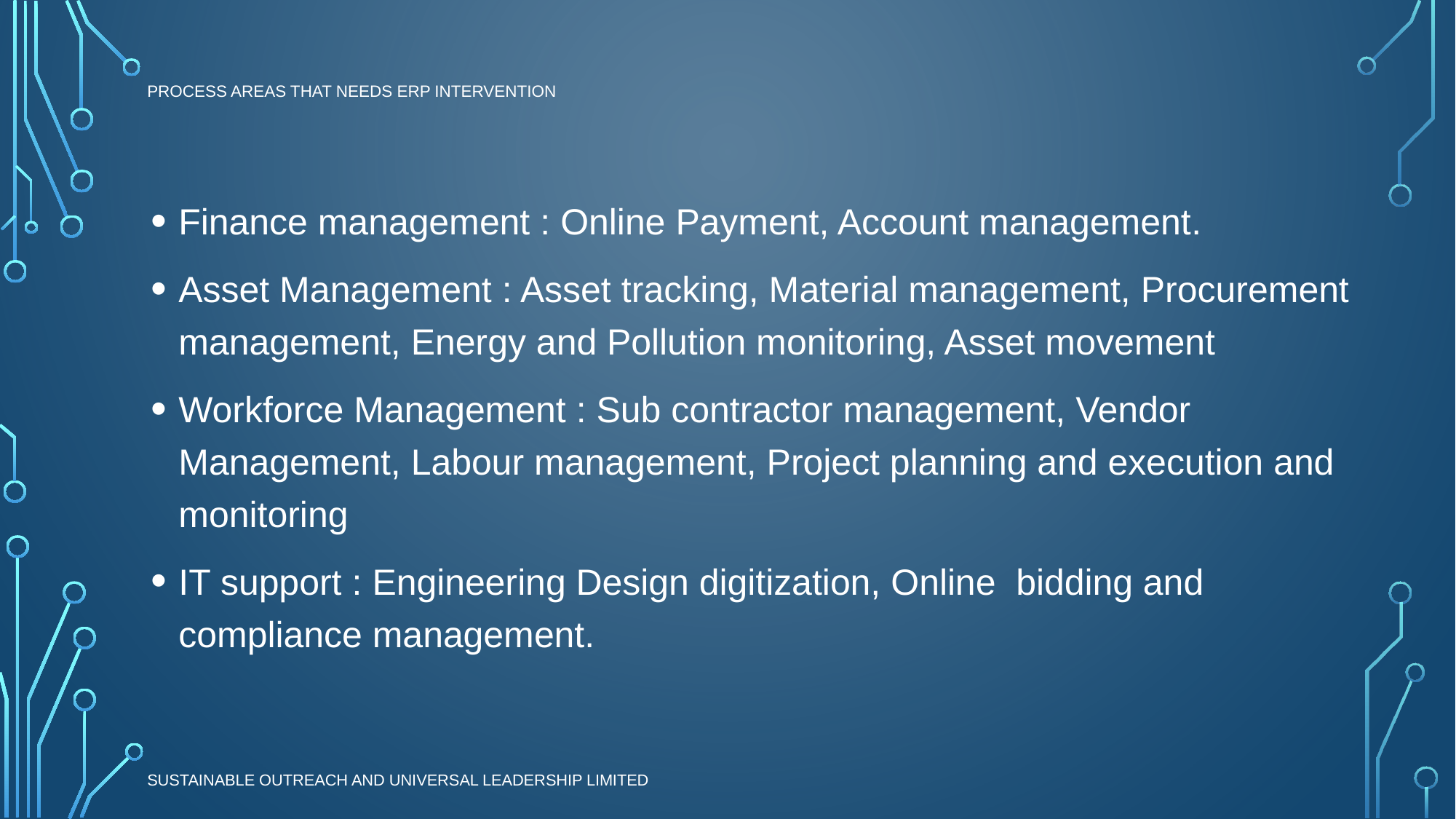

# process areas that needs erp intervention
Finance management : Online Payment, Account management.
Asset Management : Asset tracking, Material management, Procurement management, Energy and Pollution monitoring, Asset movement
Workforce Management : Sub contractor management, Vendor Management, Labour management, Project planning and execution and monitoring
IT support : Engineering Design digitization, Online  bidding and compliance management.
7
Sustainable Outreach and Universal Leadership Limited